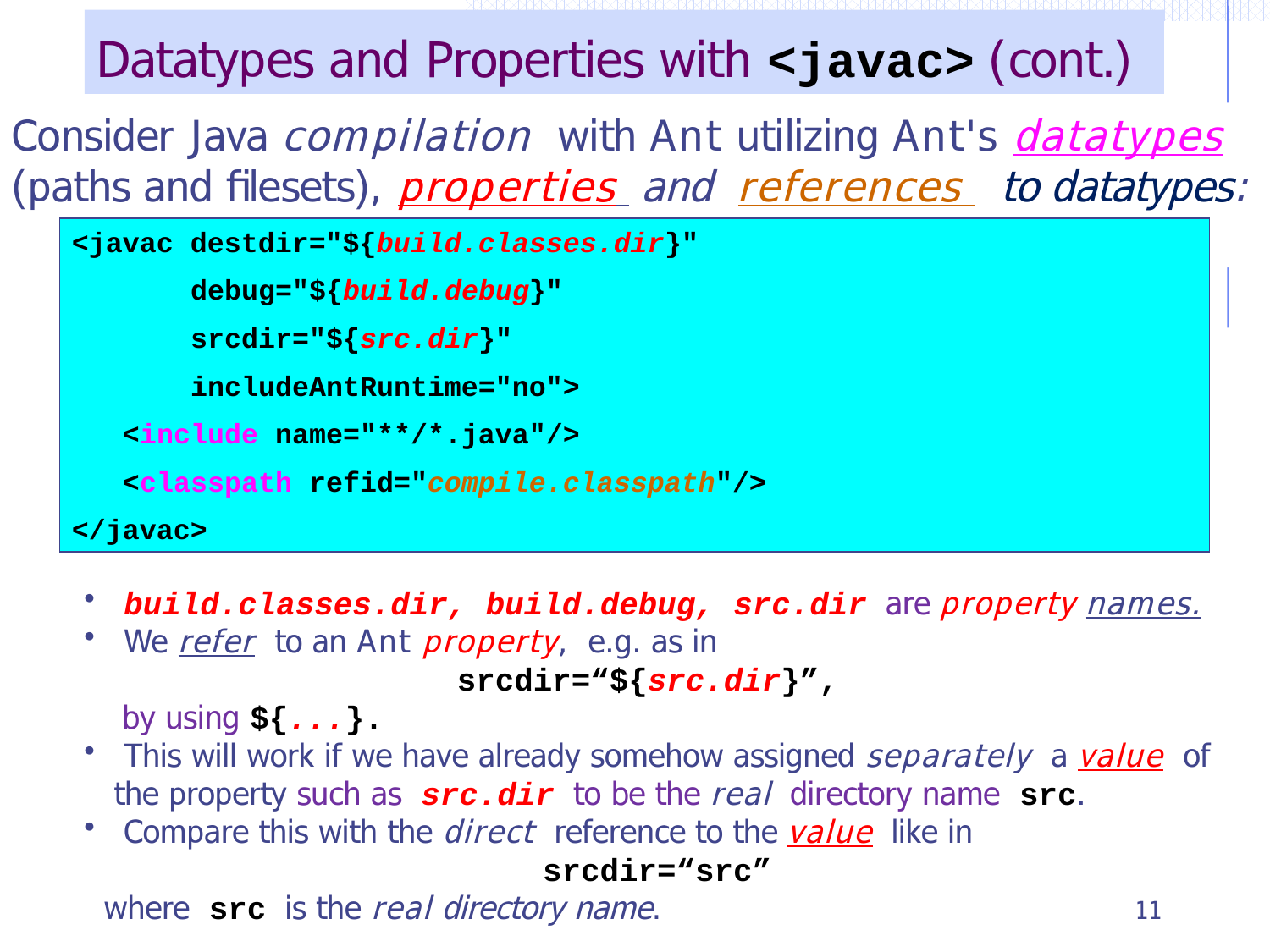

# Datatypes and Properties with <javac> (cont.)
Consider Java compilation  with Ant utilizing Ant's datatypes   (paths and filesets), properties  and  references   to datatypes:
<javac destdir="${build.classes.dir}"
       debug="${build.debug}"
       srcdir="${src.dir}"
       includeAntRuntime="no">
   <include name="**/*.java"/>
   <classpath refid="compile.classpath"/>
</javac>
 build.classes.dir, build.debug, src.dir are property names.
 We refer  to an Ant property,  e.g. as in
srcdir=“${src.dir}”,
  by using ${...}.
 This will work if we have already somehow assigned separately  a value  of the property such as src.dir to be the real  directory name src.
 Compare this with the direct  reference to the value  like in
 srcdir=“src”
  where src is the real directory name.
11